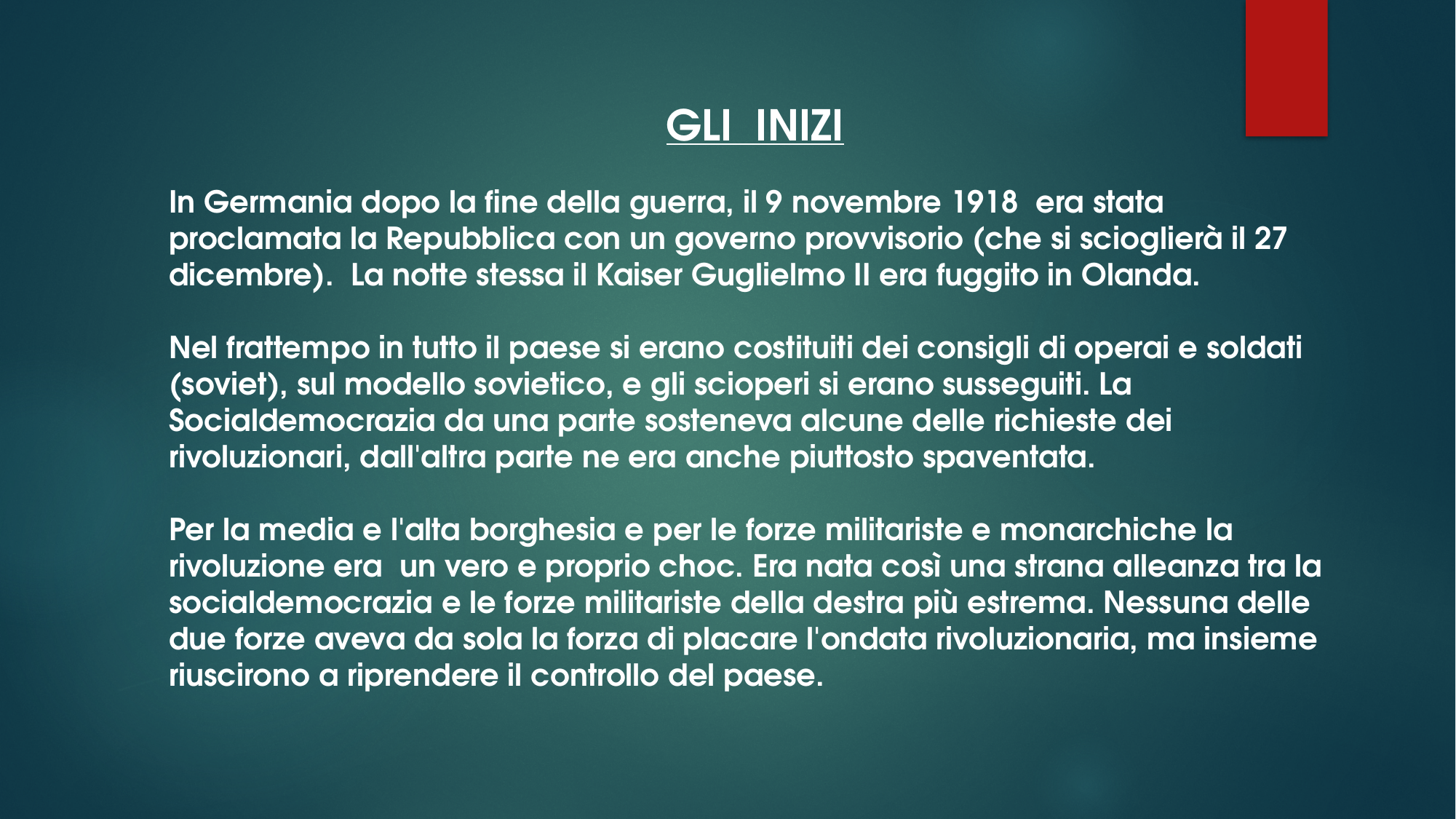

GLI  INIZI

In Germania dopo la fine della guerra, il 9 novembre 1918  era stata proclamata la Repubblica con un governo provvisorio (che si scioglierà il 27 dicembre).  La notte stessa il Kaiser Guglielmo II era fuggito in Olanda.

Nel frattempo in tutto il paese si erano costituiti dei consigli di operai e soldati (soviet), sul modello sovietico, e gli scioperi si erano susseguiti. La Socialdemocrazia da una parte sosteneva alcune delle richieste dei rivoluzionari, dall'altra parte ne era anche piuttosto spaventata.

Per la media e l'alta borghesia e per le forze militariste e monarchiche la rivoluzione era  un vero e proprio choc. Era nata così una strana alleanza tra la socialdemocrazia e le forze militariste della destra più estrema. Nessuna delle due forze aveva da sola la forza di placare l'ondata rivoluzionaria, ma insieme riuscirono a riprendere il controllo del paese.